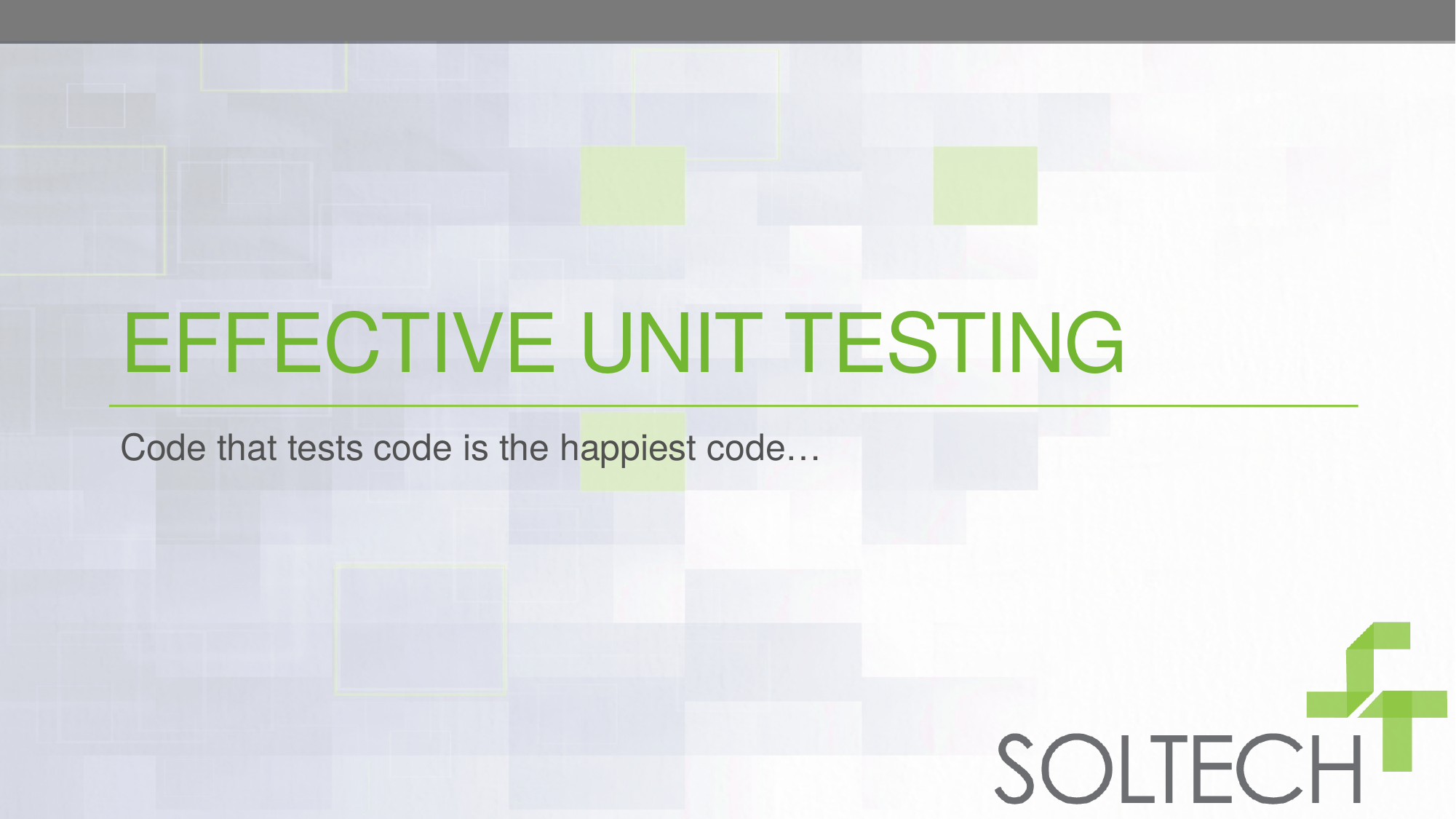

# EFFECTIVE Unit Testing
Code that tests code is the happiest code…